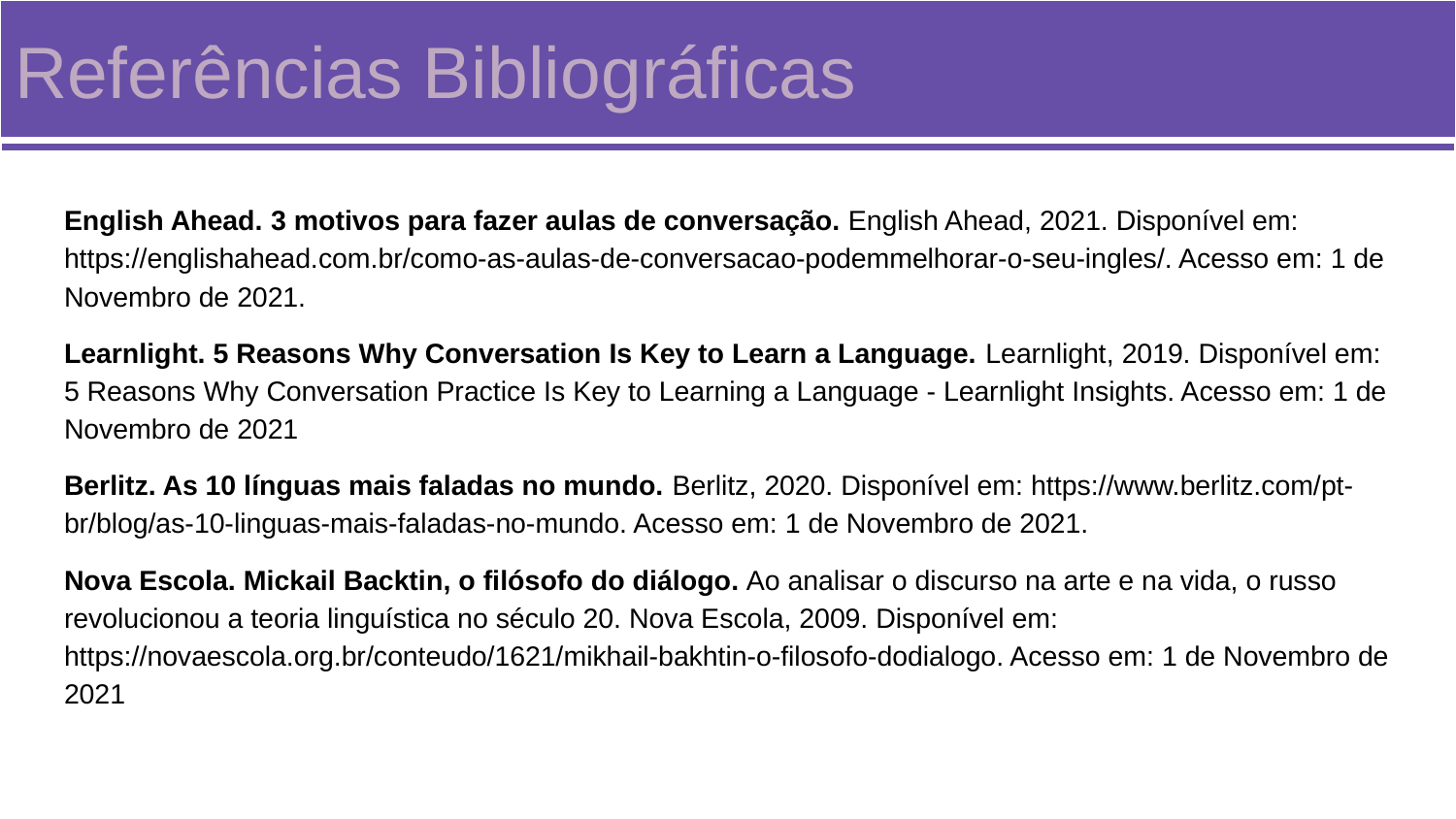

Referências Bibliográficas
#

English Ahead. 3 motivos para fazer aulas de conversação. English Ahead, 2021. Disponível em: https://englishahead.com.br/como-as-aulas-de-conversacao-podemmelhorar-o-seu-ingles/. Acesso em: 1 de Novembro de 2021.
Learnlight. 5 Reasons Why Conversation Is Key to Learn a Language. Learnlight, 2019. Disponível em: 5 Reasons Why Conversation Practice Is Key to Learning a Language - Learnlight Insights. Acesso em: 1 de Novembro de 2021
Berlitz. As 10 línguas mais faladas no mundo. Berlitz, 2020. Disponível em: https://www.berlitz.com/pt-br/blog/as-10-linguas-mais-faladas-no-mundo. Acesso em: 1 de Novembro de 2021.
Nova Escola. Mickail Backtin, o filósofo do diálogo. Ao analisar o discurso na arte e na vida, o russo revolucionou a teoria linguística no século 20. Nova Escola, 2009. Disponível em: https://novaescola.org.br/conteudo/1621/mikhail-bakhtin-o-filosofo-dodialogo. Acesso em: 1 de Novembro de 2021